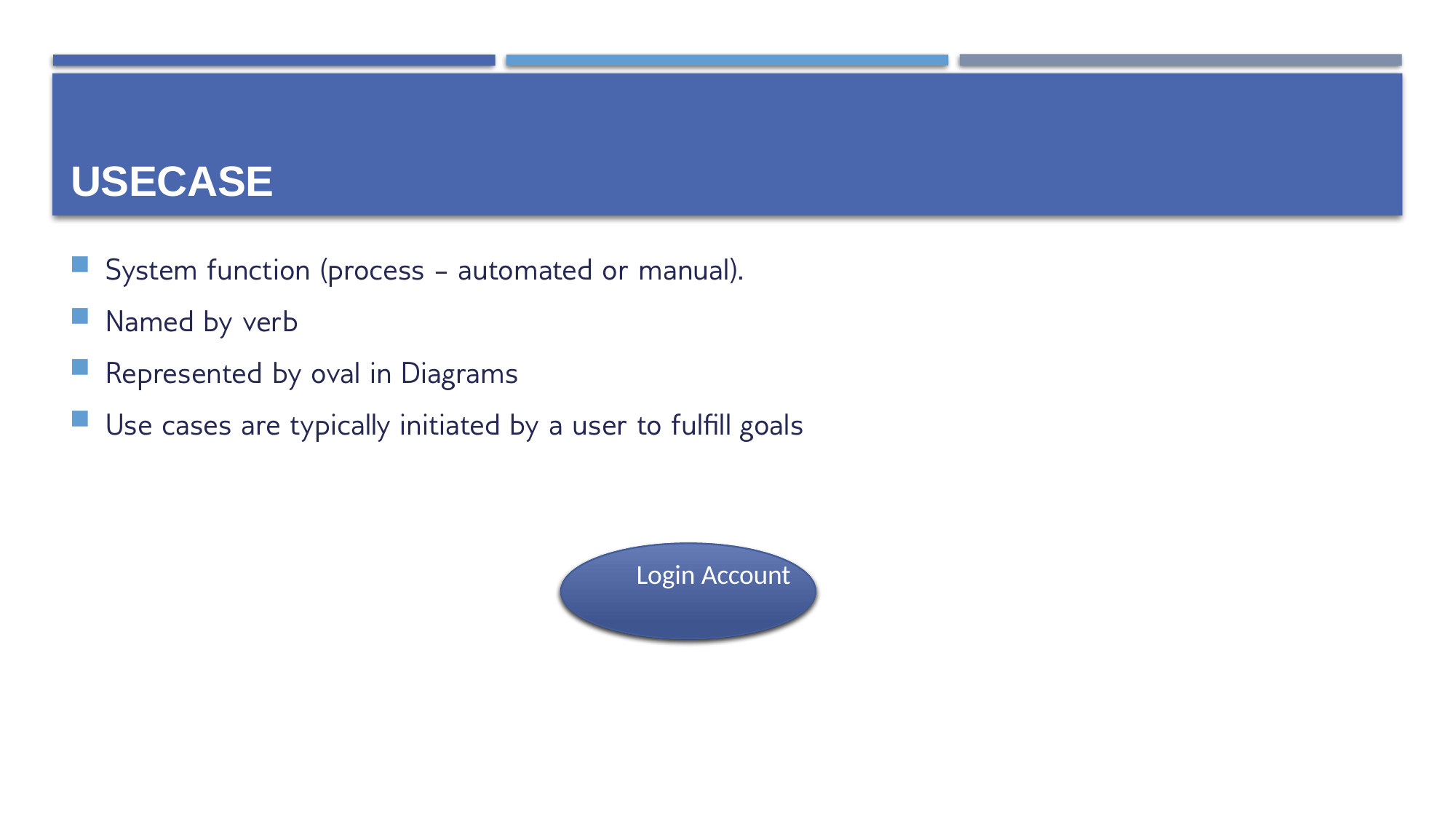

# UseCase
System function (process – automated or manual).
Named by verb
Represented by oval in Diagrams
Use cases are typically initiated by a user to fulfill goals

Login Account